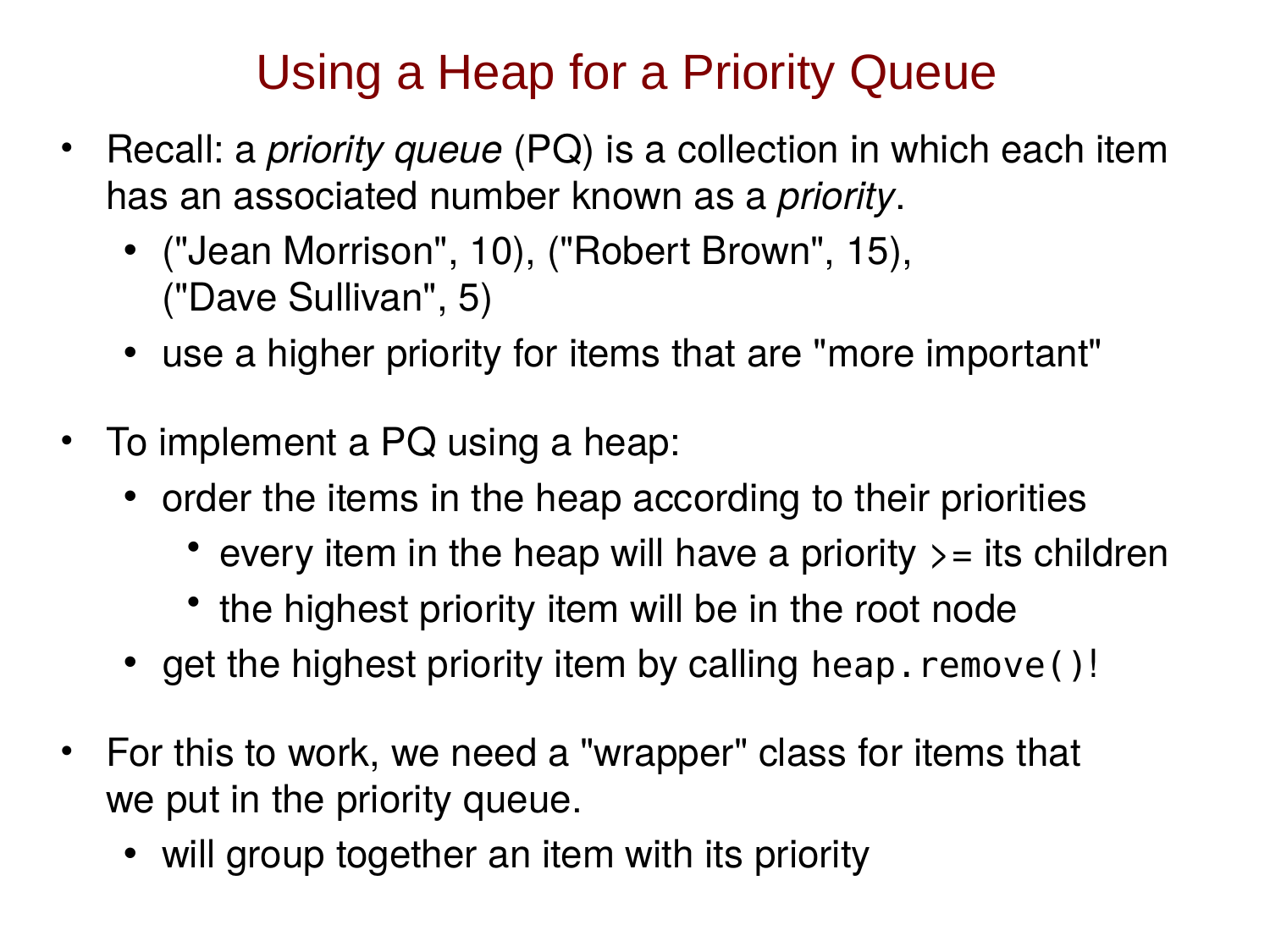

# Using a Heap for a Priority Queue
Recall: a priority queue (PQ) is a collection in which each item
has an associated number known as a priority.
("Jean Morrison", 10), ("Robert Brown", 15),
("Dave Sullivan", 5)
use a higher priority for items that are "more important"
To implement a PQ using a heap:
order the items in the heap according to their priorities
every item in the heap will have a priority >= its children
the highest priority item will be in the root node
get the highest priority item by calling heap.remove()!
For this to work, we need a "wrapper" class for items that
we put in the priority queue.
will group together an item with its priority